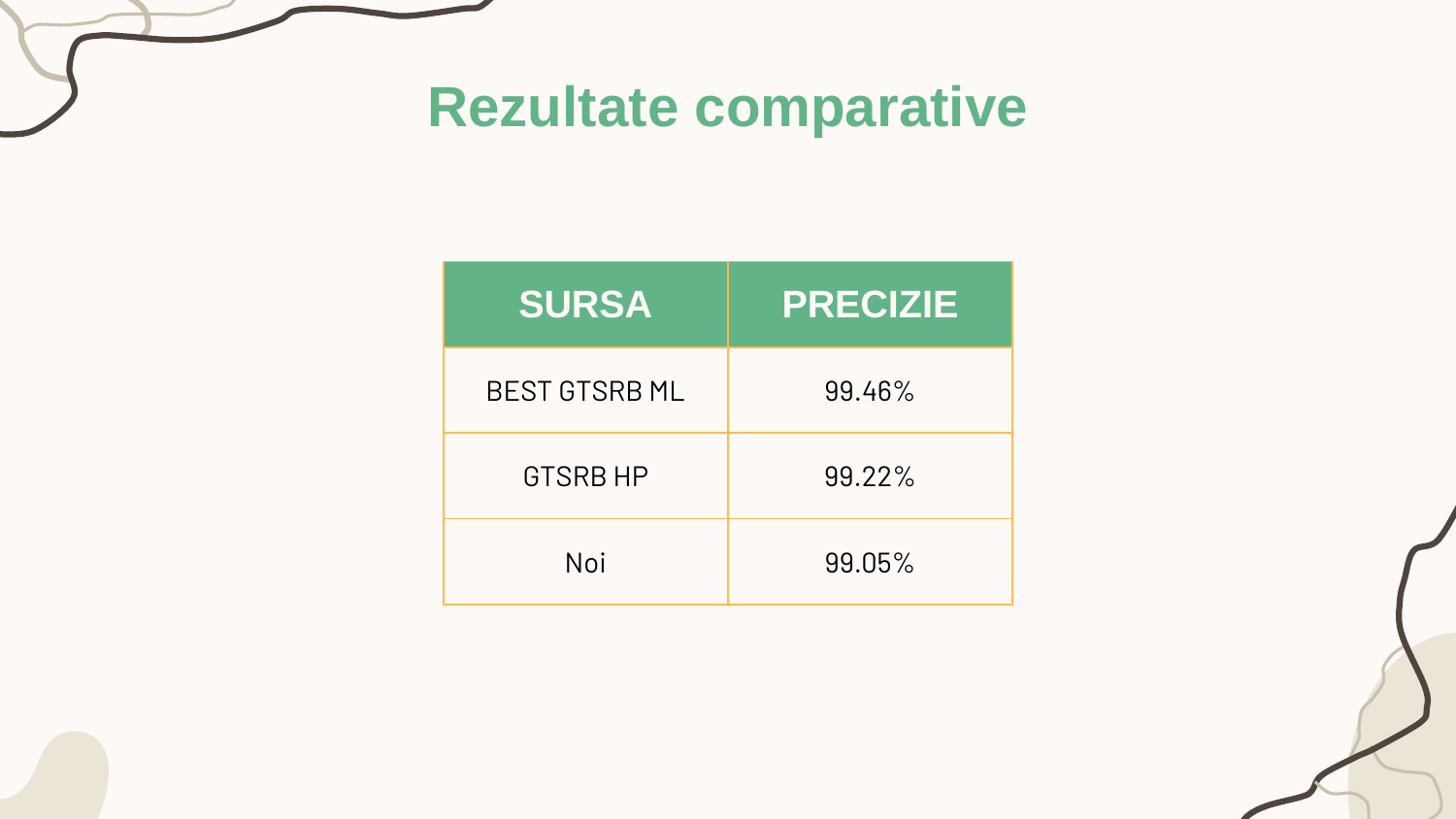

# Rezultate comparative
| SURSA | PRECIZIE |
| --- | --- |
| BEST GTSRB ML | 99.46% |
| GTSRB HP | 99.22% |
| Noi | 99.05% |